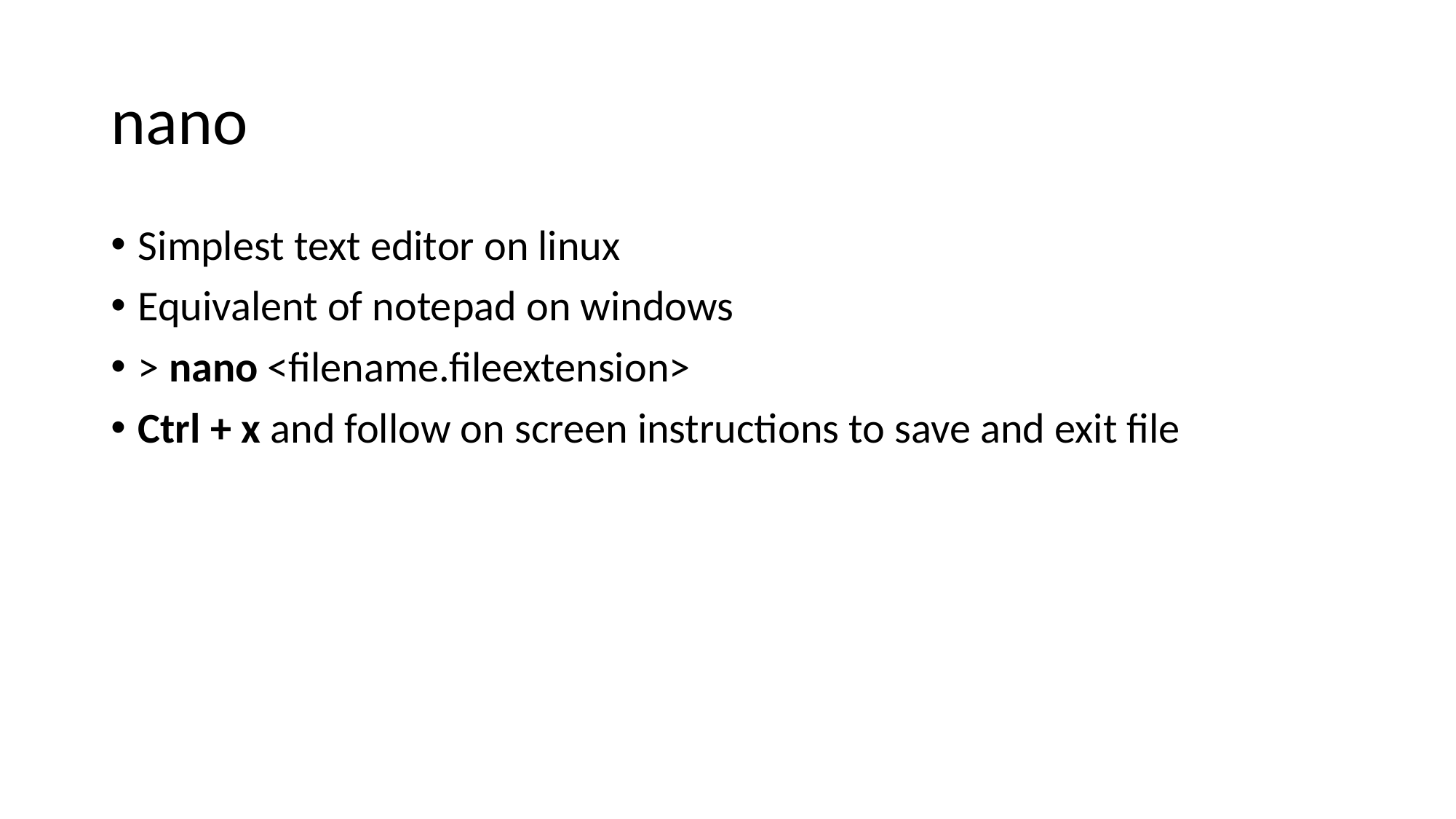

# nano
Simplest text editor on linux
Equivalent of notepad on windows
> nano <filename.fileextension>
Ctrl + x and follow on screen instructions to save and exit file